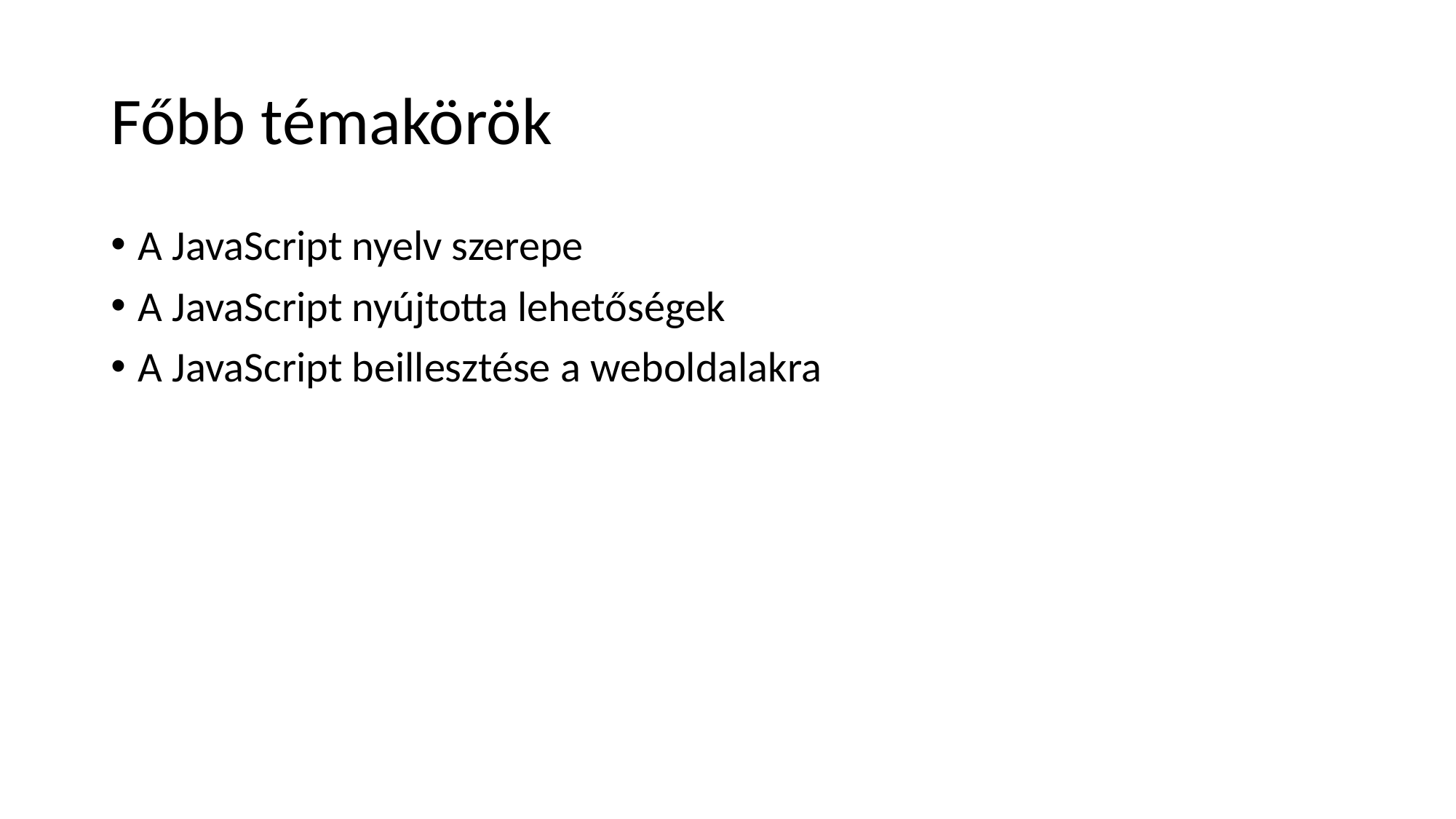

# Főbb témakörök
A JavaScript nyelv szerepe
A JavaScript nyújtotta lehetőségek
A JavaScript beillesztése a weboldalakra